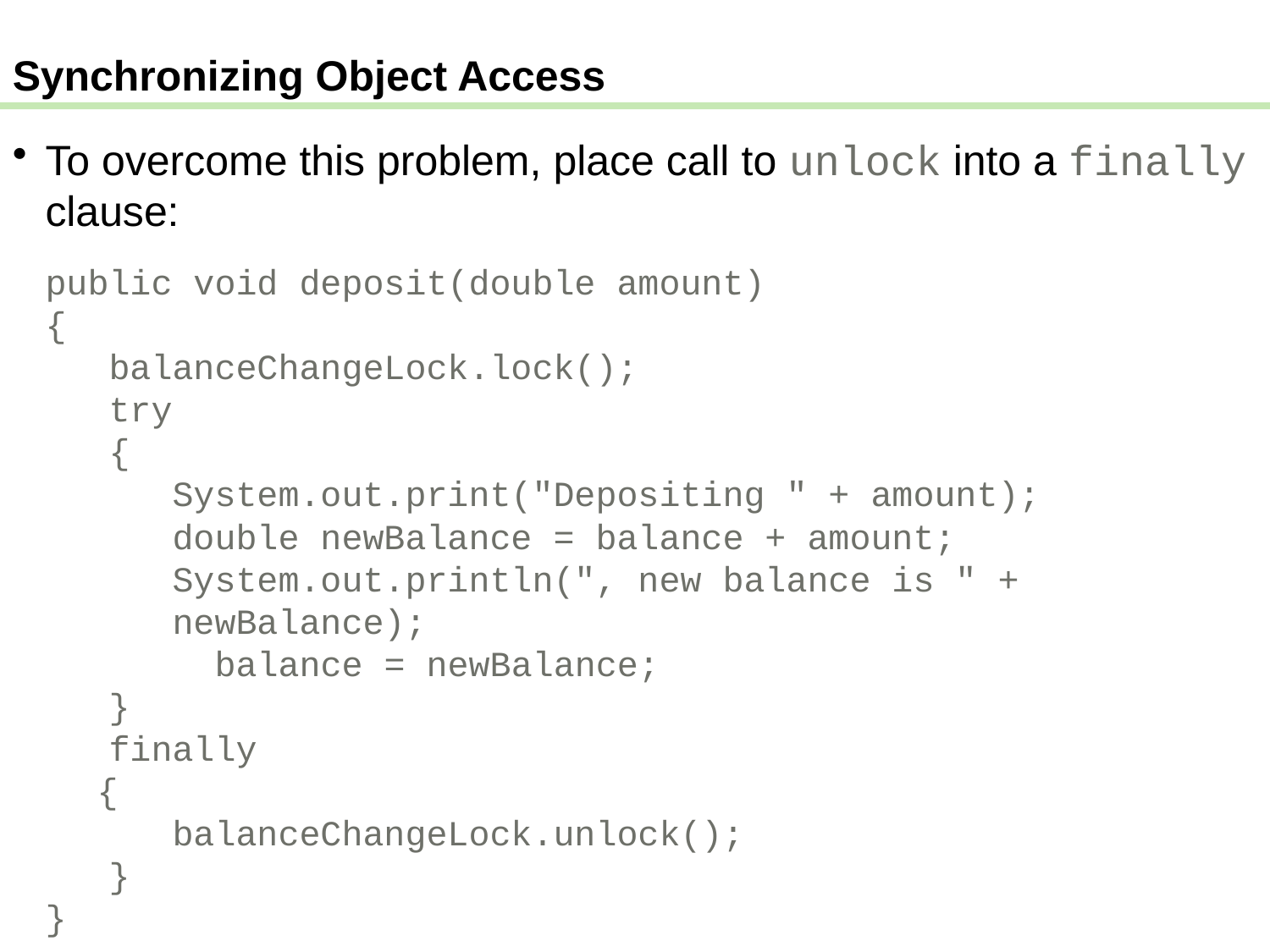

Synchronizing Object Access
To overcome this problem, place call to unlock into a finally clause:
public void deposit(double amount)
{
   balanceChangeLock.lock();
   try
   {
      System.out.print("Depositing " + amount);
      double newBalance = balance + amount;
      System.out.println(", new balance is " +
      newBalance);
		  balance = newBalance;
   }
   finally
    {
      balanceChangeLock.unlock();
   }
}